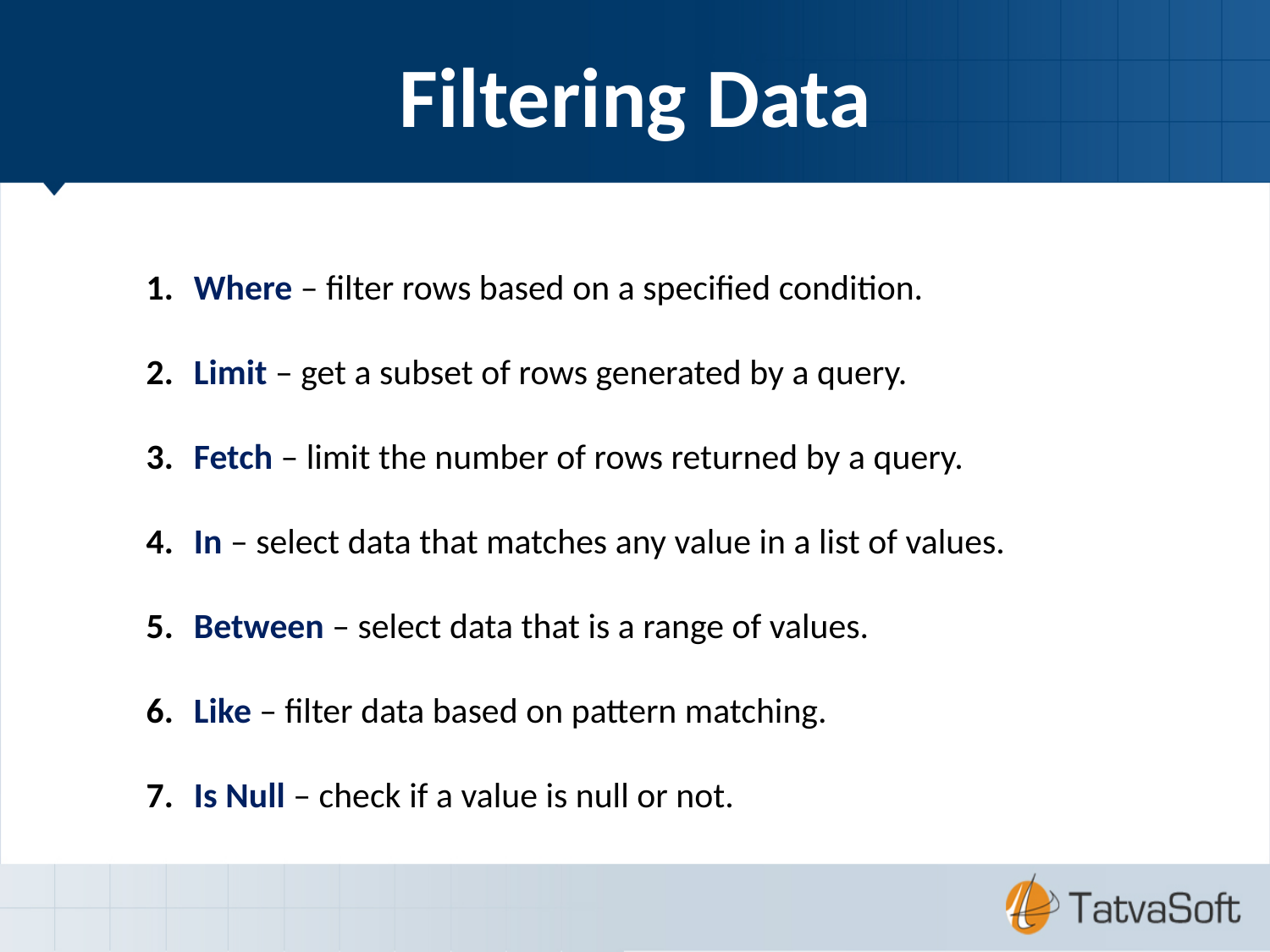

Filtering Data
Where – filter rows based on a specified condition.

Limit – get a subset of rows generated by a query.

Fetch – limit the number of rows returned by a query.

In – select data that matches any value in a list of values.

Between – select data that is a range of values.

Like – filter data based on pattern matching.

Is Null – check if a value is null or not.